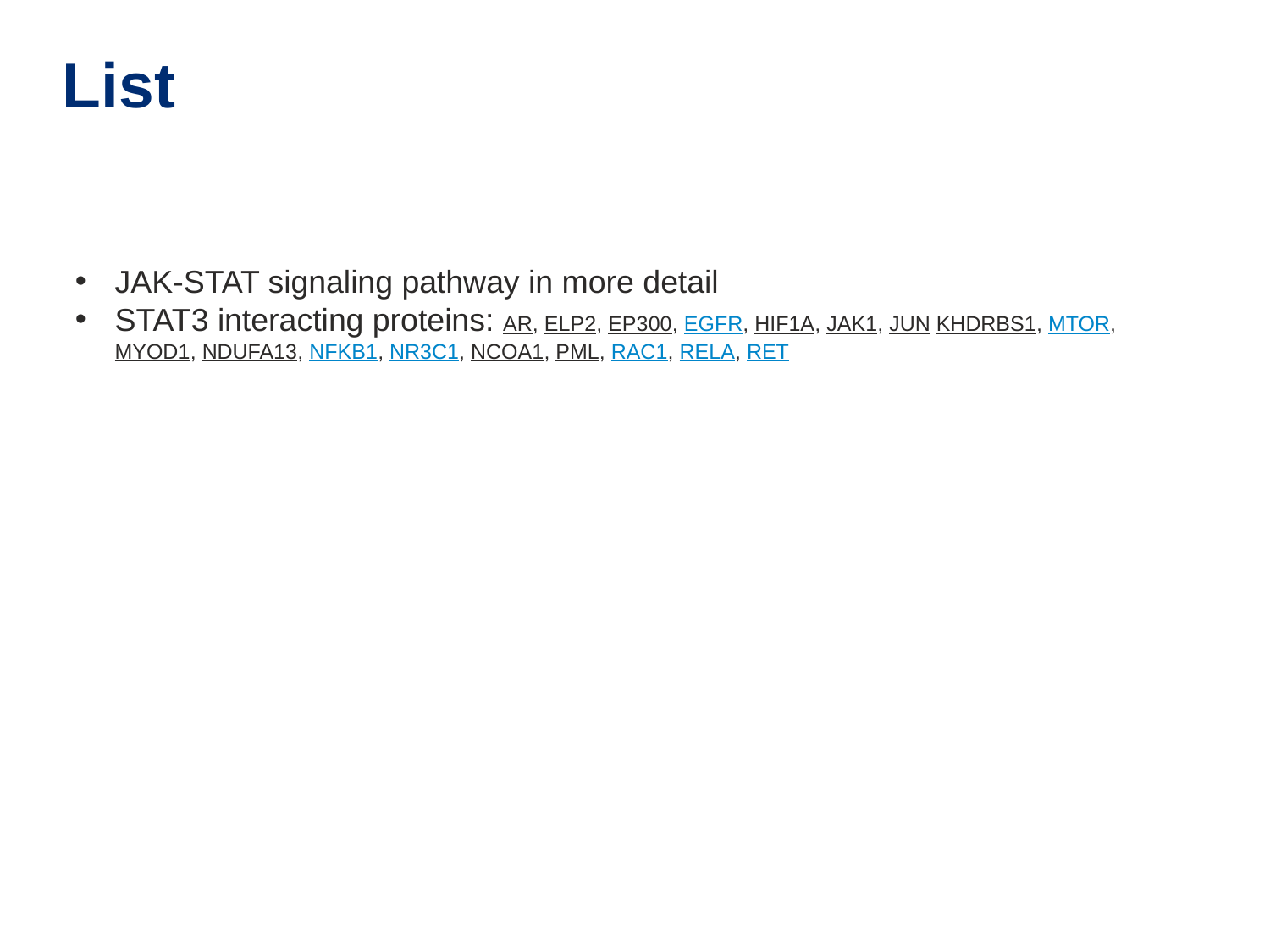

# List
JAK-STAT signaling pathway in more detail
STAT3 interacting proteins: AR, ELP2, EP300, EGFR, HIF1A, JAK1, JUN KHDRBS1, MTOR, MYOD1, NDUFA13, NFKB1, NR3C1, NCOA1, PML, RAC1, RELA, RET